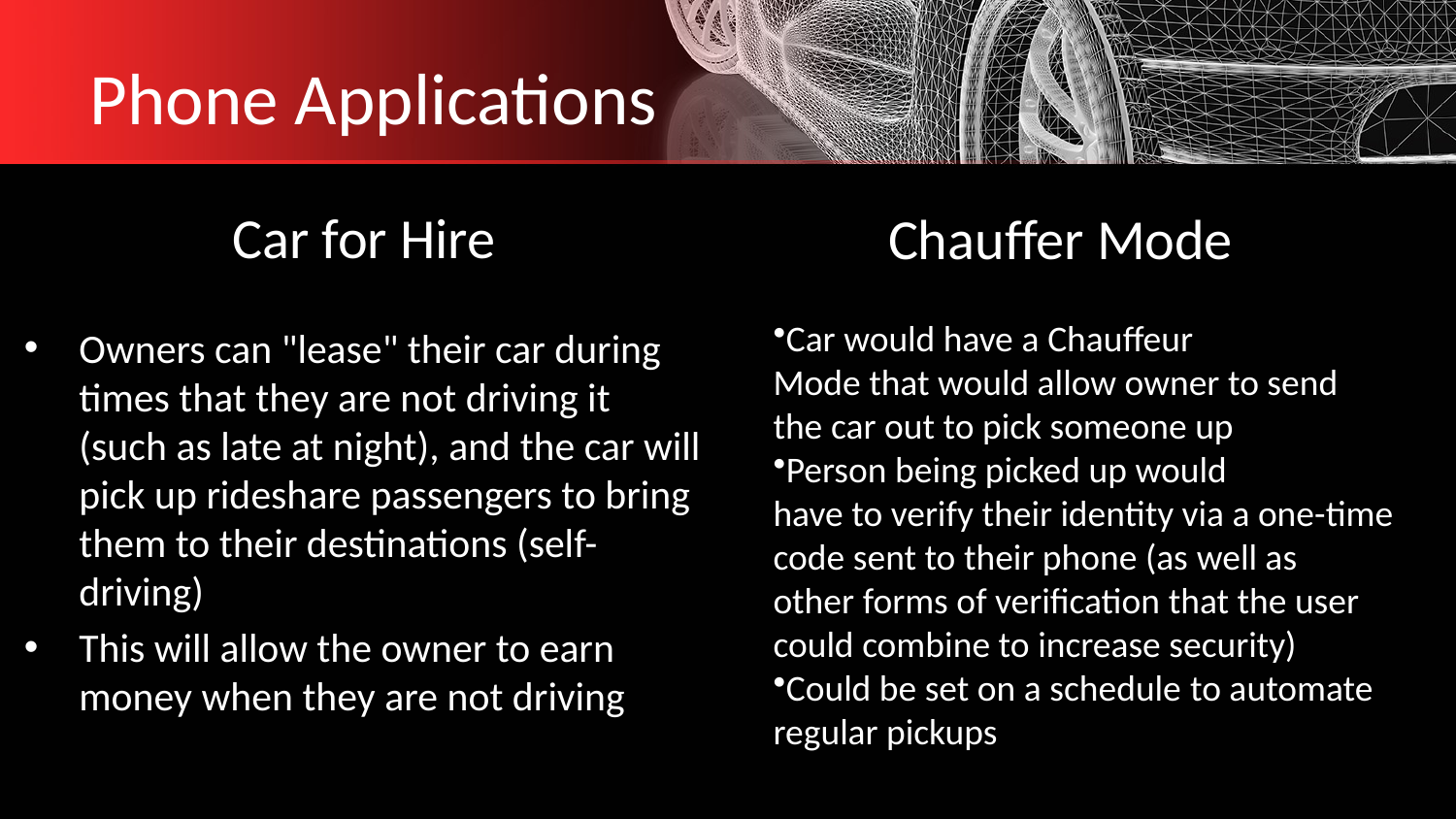

# Phone Applications
Car for Hire
 Chauffer Mode
Car would have a Chauffeur Mode that would allow owner to send the car out to pick someone up​
Person being picked up would have to verify their identity via a one-time code sent to their phone (as well as other forms of verification that the user could combine to increase security)​
Could be set on a schedule to automate regular pickups
Owners can "lease" their car during times that they are not driving it (such as late at night), and the car will pick up rideshare passengers to bring them to their destinations (self-driving)
This will allow the owner to earn money when they are not driving